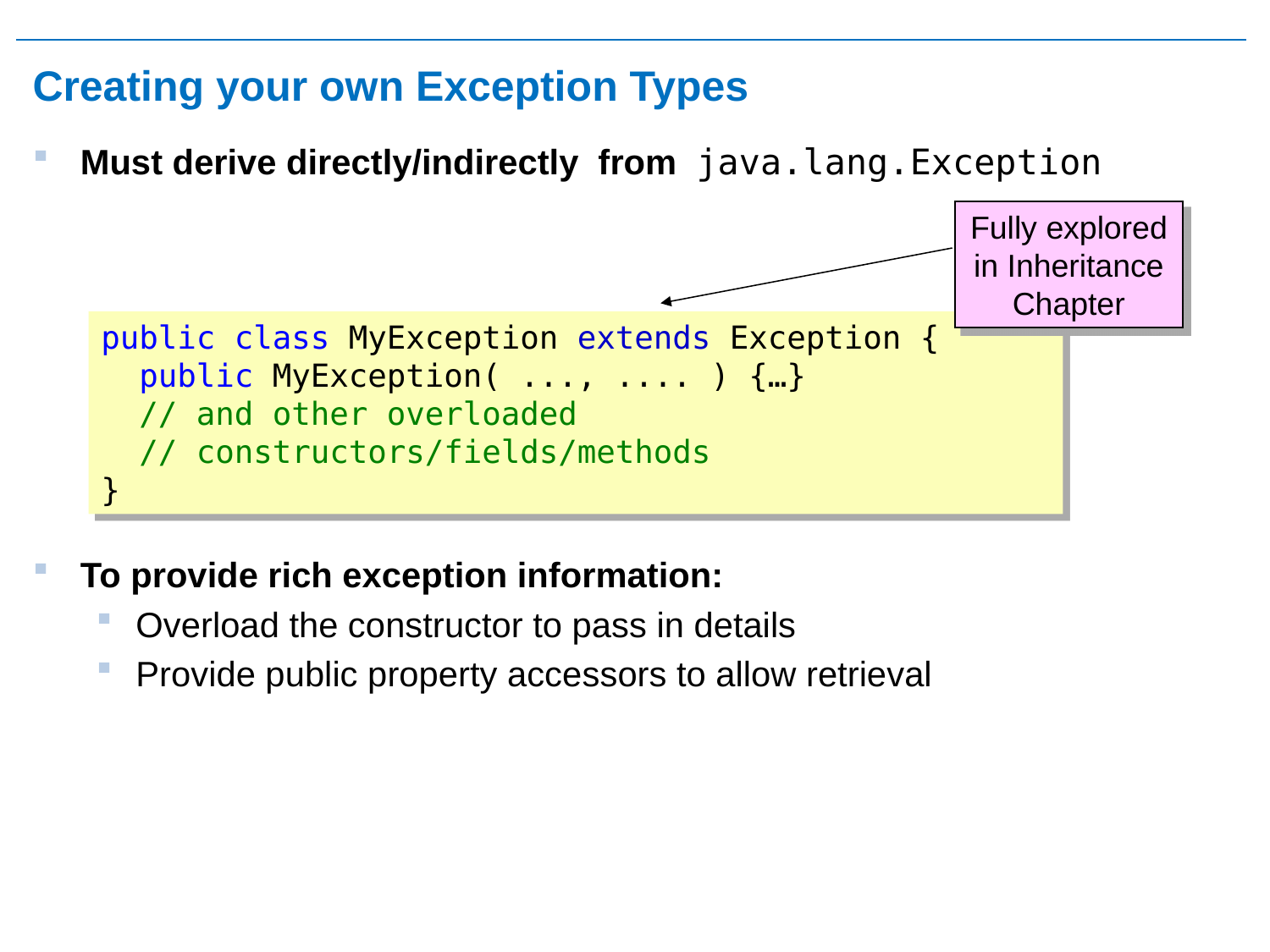

# Creating your own Exception Types
Must derive directly/indirectly  from  java.lang.Exception

To provide rich exception information:
Overload the constructor to pass in details
Provide public property accessors to allow retrieval
Fully explored in Inheritance Chapter

public class MyException extends Exception {
  public MyException( ..., .... ) {…}
  // and other overloaded
  // constructors/fields/methods
}